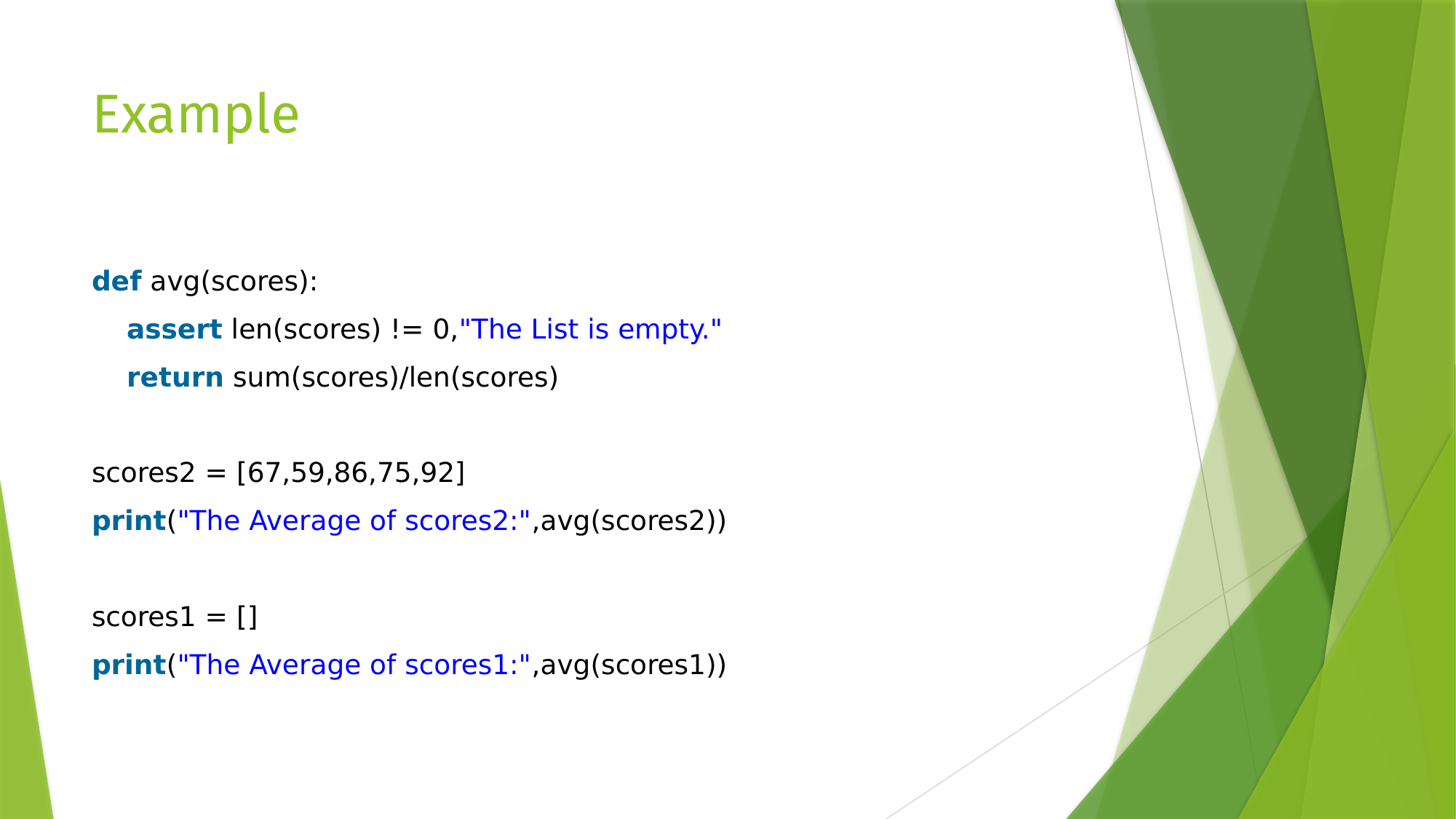

# Example
def avg(scores):
    assert len(scores) != 0,"The List is empty."
    return sum(scores)/len(scores)

scores2 = [67,59,86,75,92]
print("The Average of scores2:",avg(scores2))

scores1 = []
print("The Average of scores1:",avg(scores1))